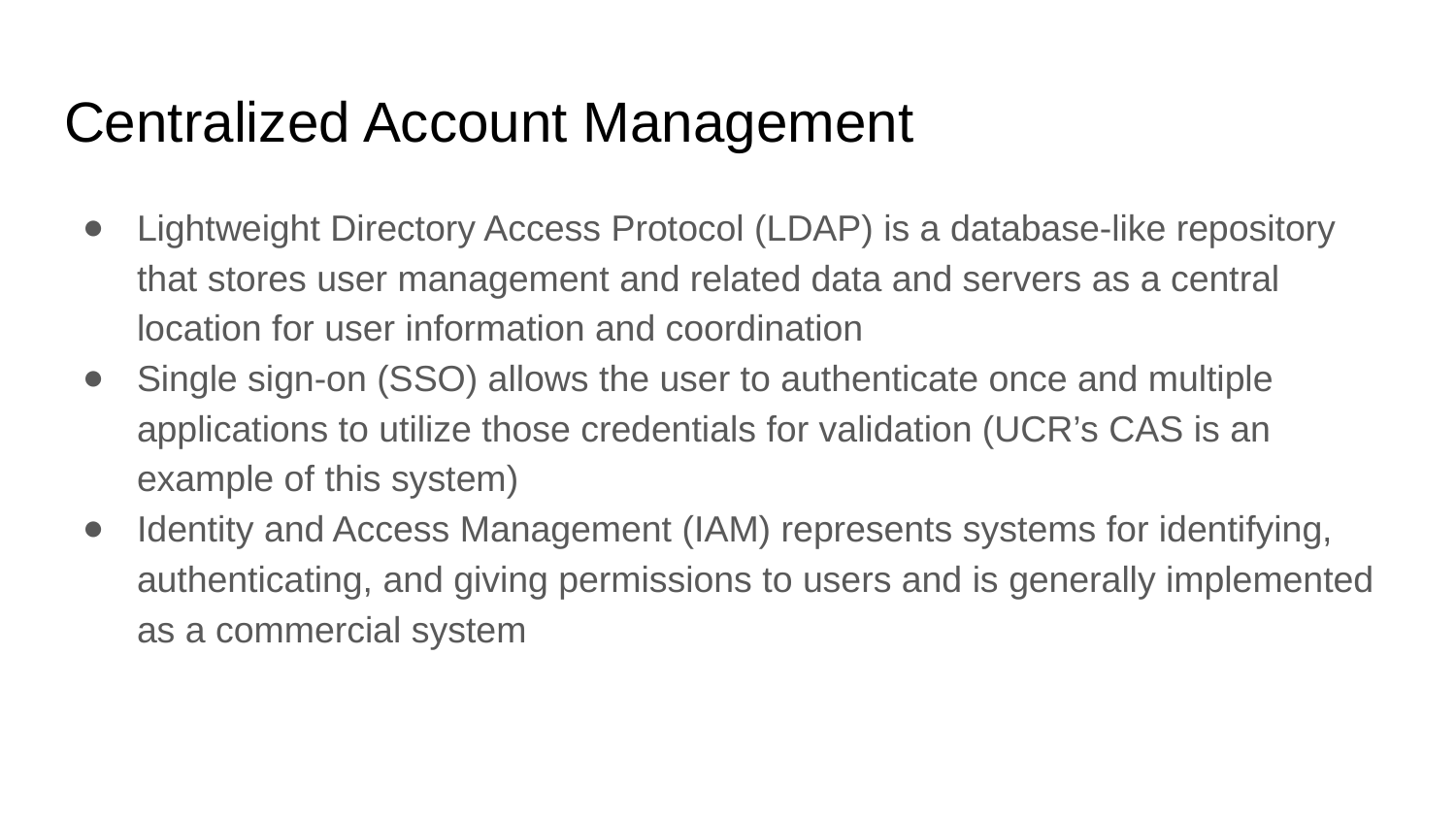

# Centralized Account Management
Lightweight Directory Access Protocol (LDAP) is a database-like repository that stores user management and related data and servers as a central location for user information and coordination
Single sign-on (SSO) allows the user to authenticate once and multiple applications to utilize those credentials for validation (UCR’s CAS is an example of this system)
Identity and Access Management (IAM) represents systems for identifying, authenticating, and giving permissions to users and is generally implemented as a commercial system